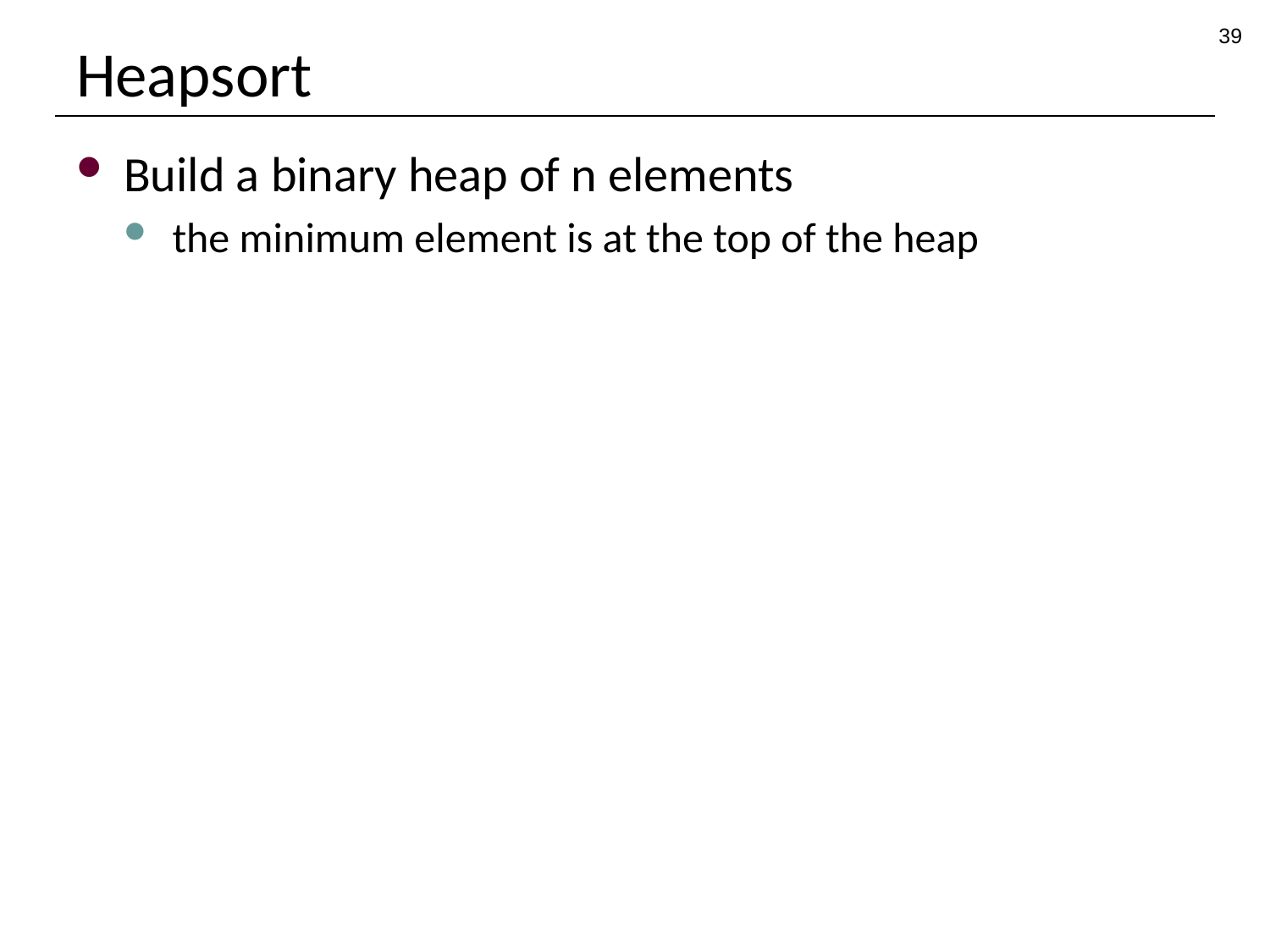

39
# Heapsort
Build a binary heap of n elements
the minimum element is at the top of the heap